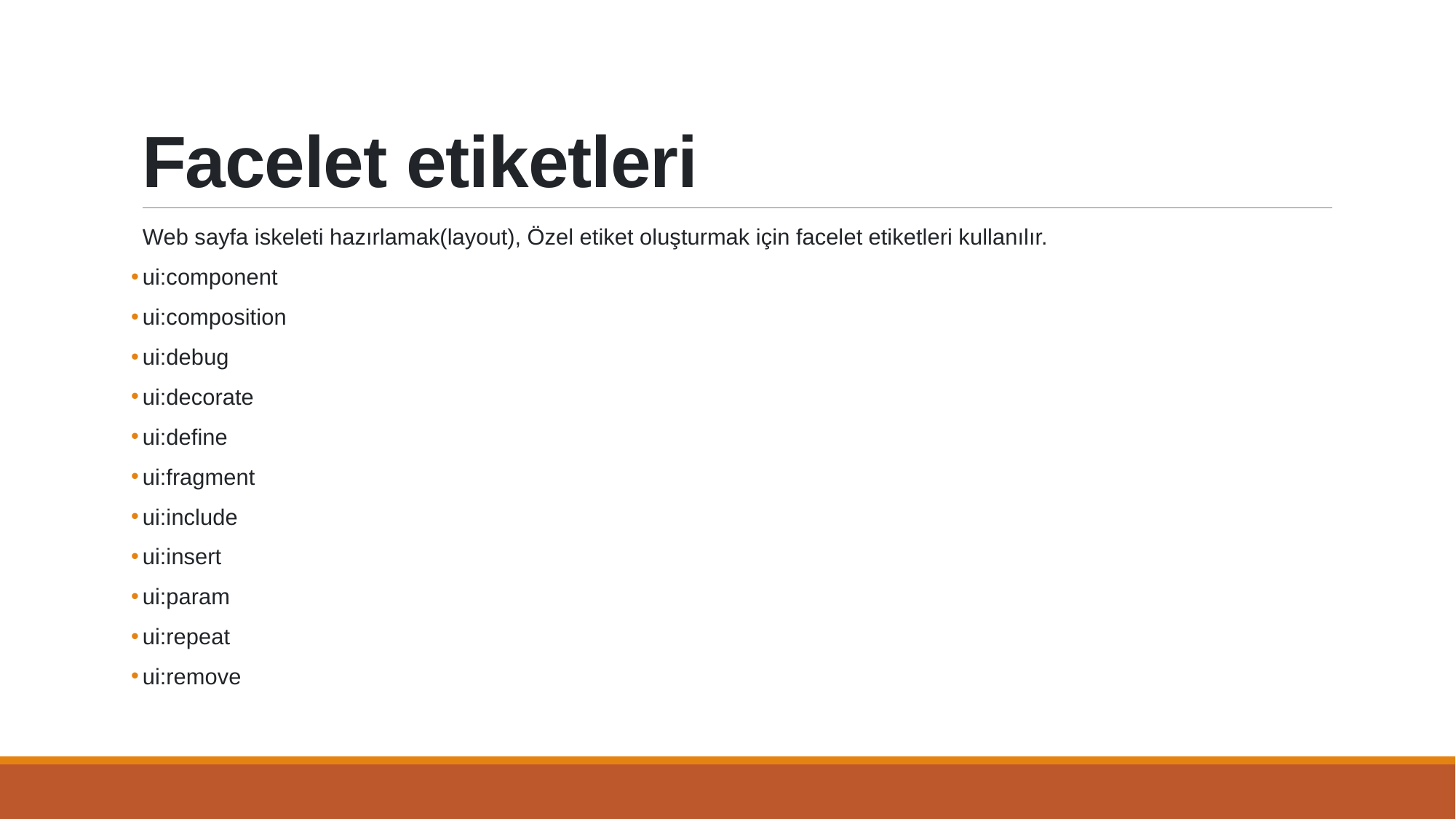

# Facelet etiketleri
Web sayfa iskeleti hazırlamak(layout), Özel etiket oluşturmak için facelet etiketleri kullanılır.
ui:component
ui:composition
ui:debug
ui:decorate
ui:define
ui:fragment
ui:include
ui:insert
ui:param
ui:repeat
ui:remove